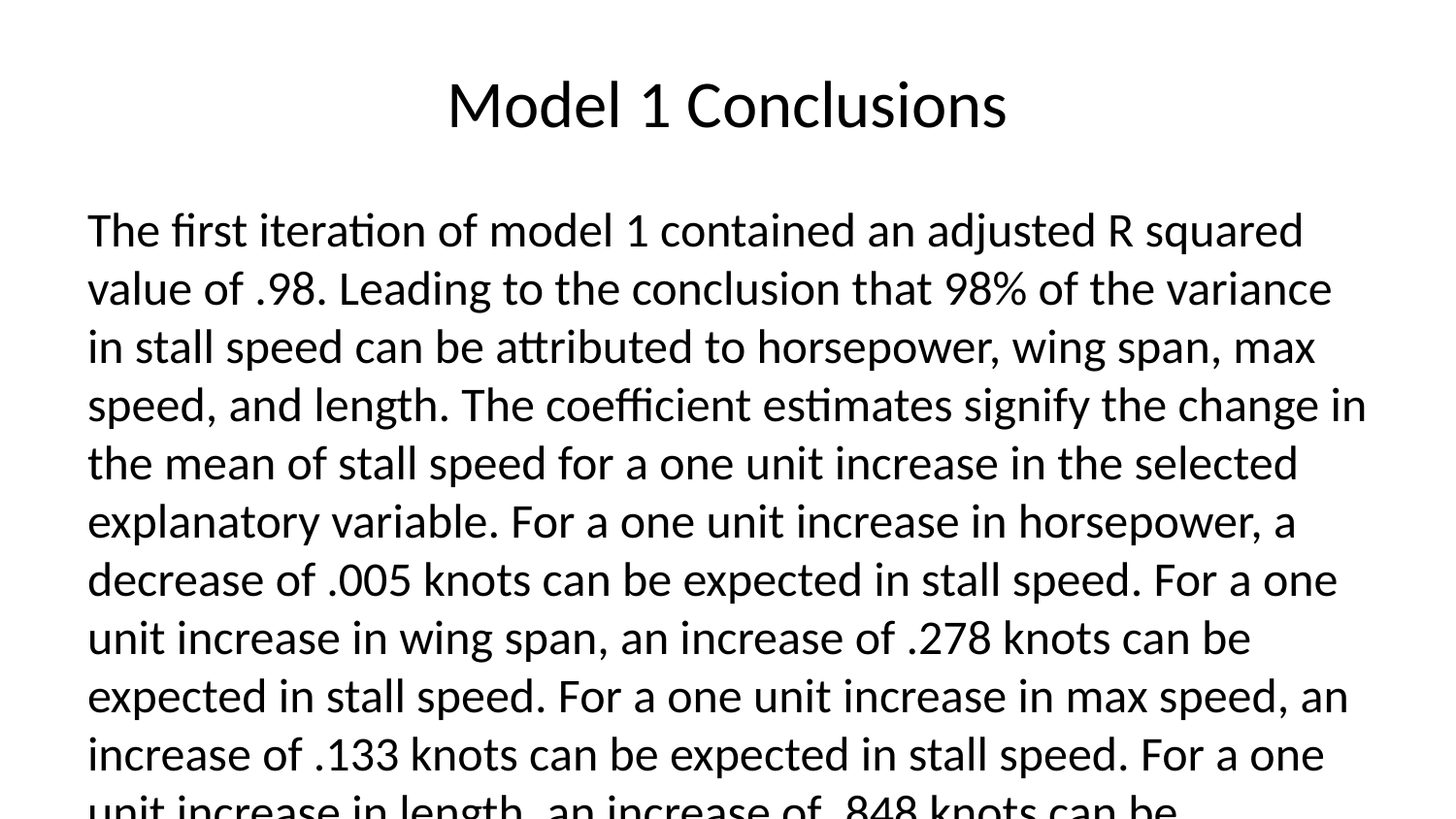

# Model 1 Conclusions
The first iteration of model 1 contained an adjusted R squared value of .98. Leading to the conclusion that 98% of the variance in stall speed can be attributed to horsepower, wing span, max speed, and length. The coefficient estimates signify the change in the mean of stall speed for a one unit increase in the selected explanatory variable. For a one unit increase in horsepower, a decrease of .005 knots can be expected in stall speed. For a one unit increase in wing span, an increase of .278 knots can be expected in stall speed. For a one unit increase in max speed, an increase of .133 knots can be expected in stall speed. For a one unit increase in length, an increase of .848 knots can be expected in stall speed.